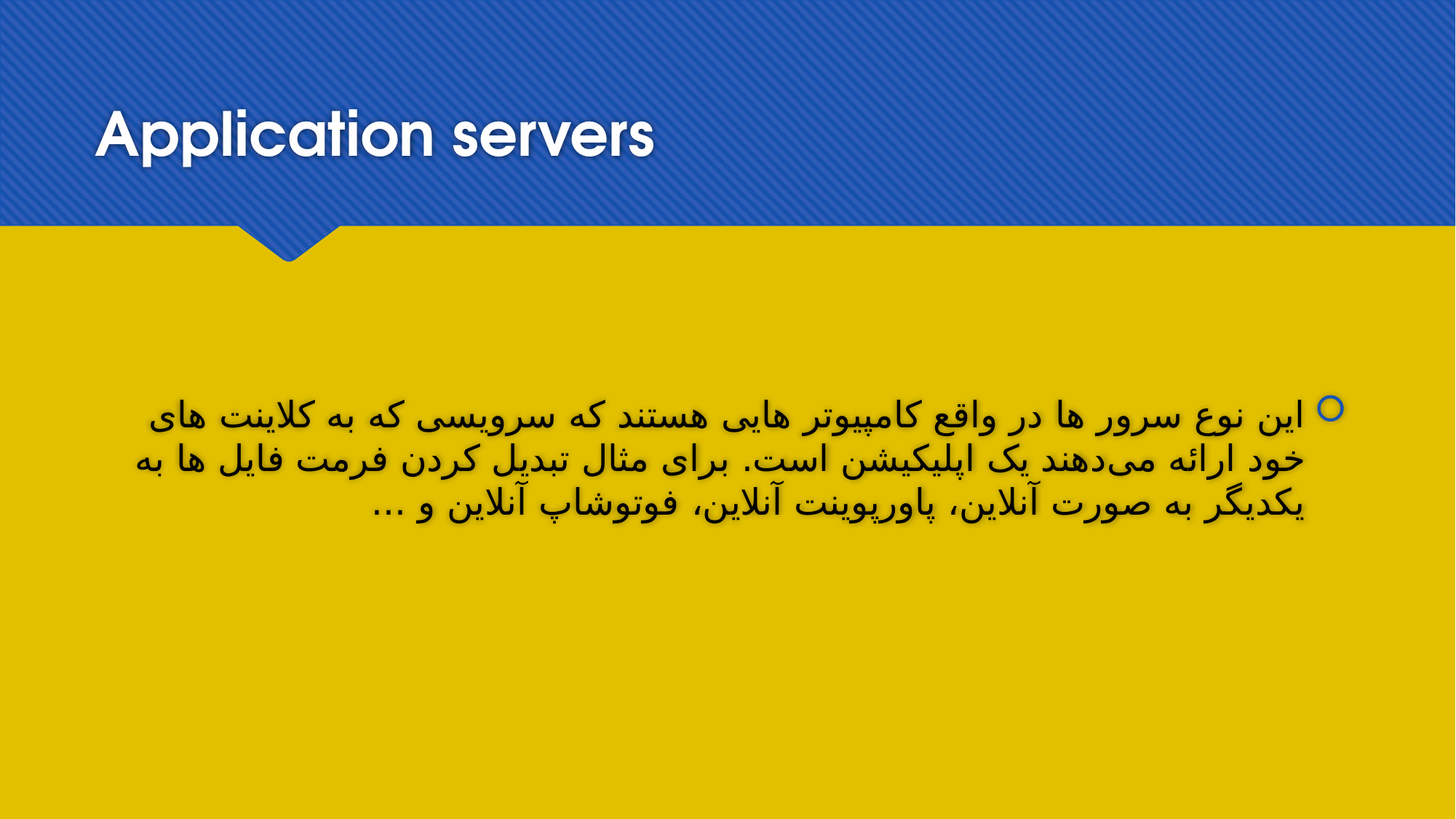

# Application servers

این نوع سرور ها در واقع کامپیوتر هایی هستند که سرویسی که به کلاینت های خود ارائه می‌دهند یک اپلیکیشن است. برای مثال تبدیل کردن فرمت فایل ها به یکدیگر به صورت آنلاین، پاورپوینت آنلاین، فوتوشاپ‌ آنلاین و ...